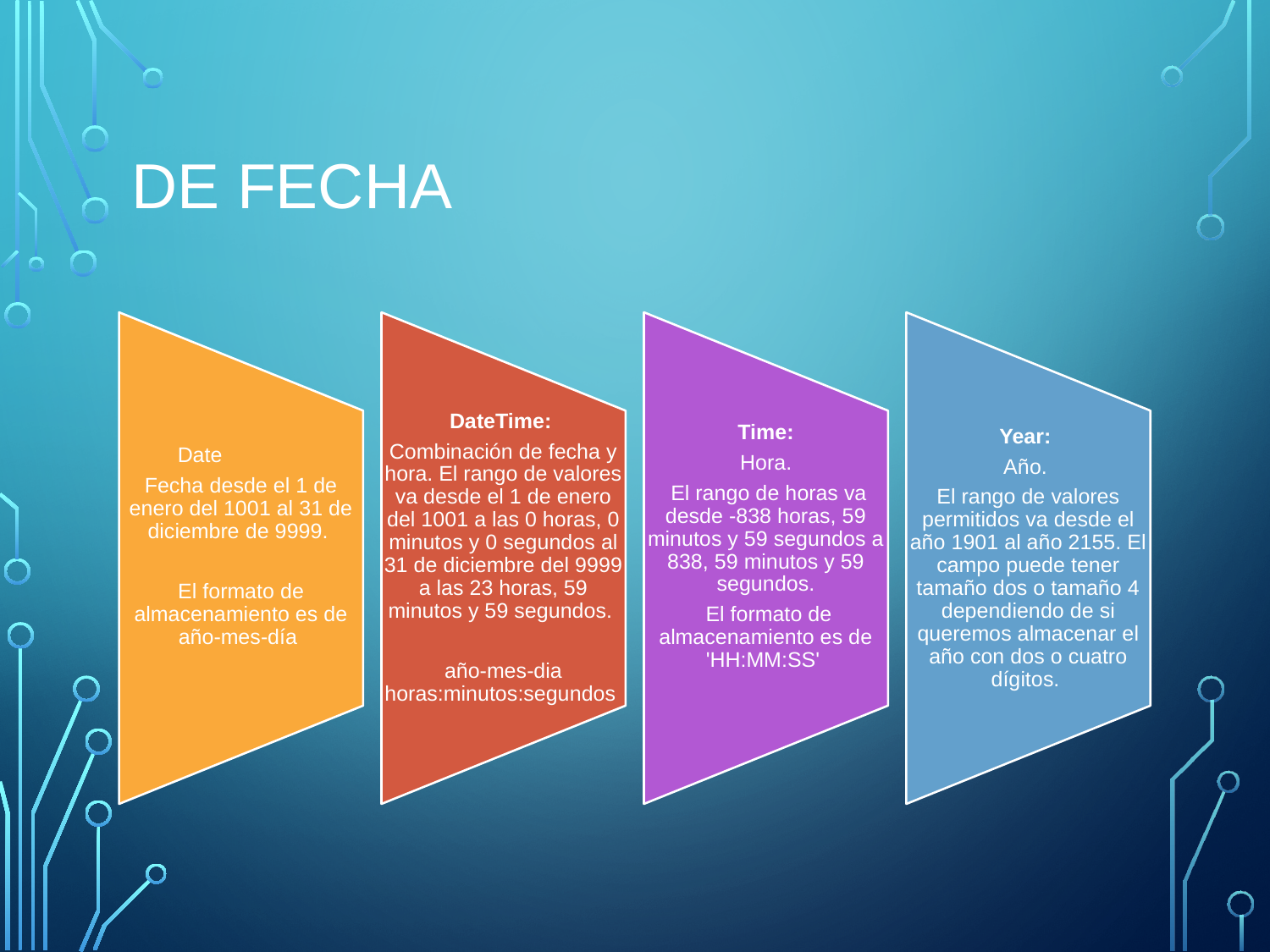

# De fecha
Date
Fecha desde el 1 de enero del 1001 al 31 de diciembre de 9999.

El formato de almacenamiento es de año-mes-día
DateTime:
Combinación de fecha y hora. El rango de valores va desde el 1 de enero del 1001 a las 0 horas, 0 minutos y 0 segundos al 31 de diciembre del 9999 a las 23 horas, 59 minutos y 59 segundos.

año-mes-dia horas:minutos:segundos
Time:
Hora.
 El rango de horas va desde -838 horas, 59 minutos y 59 segundos a 838, 59 minutos y 59 segundos.
 El formato de almacenamiento es de 'HH:MM:SS'
Year:
Año.
El rango de valores permitidos va desde el año 1901 al año 2155. El campo puede tener tamaño dos o tamaño 4 dependiendo de si queremos almacenar el año con dos o cuatro dígitos.